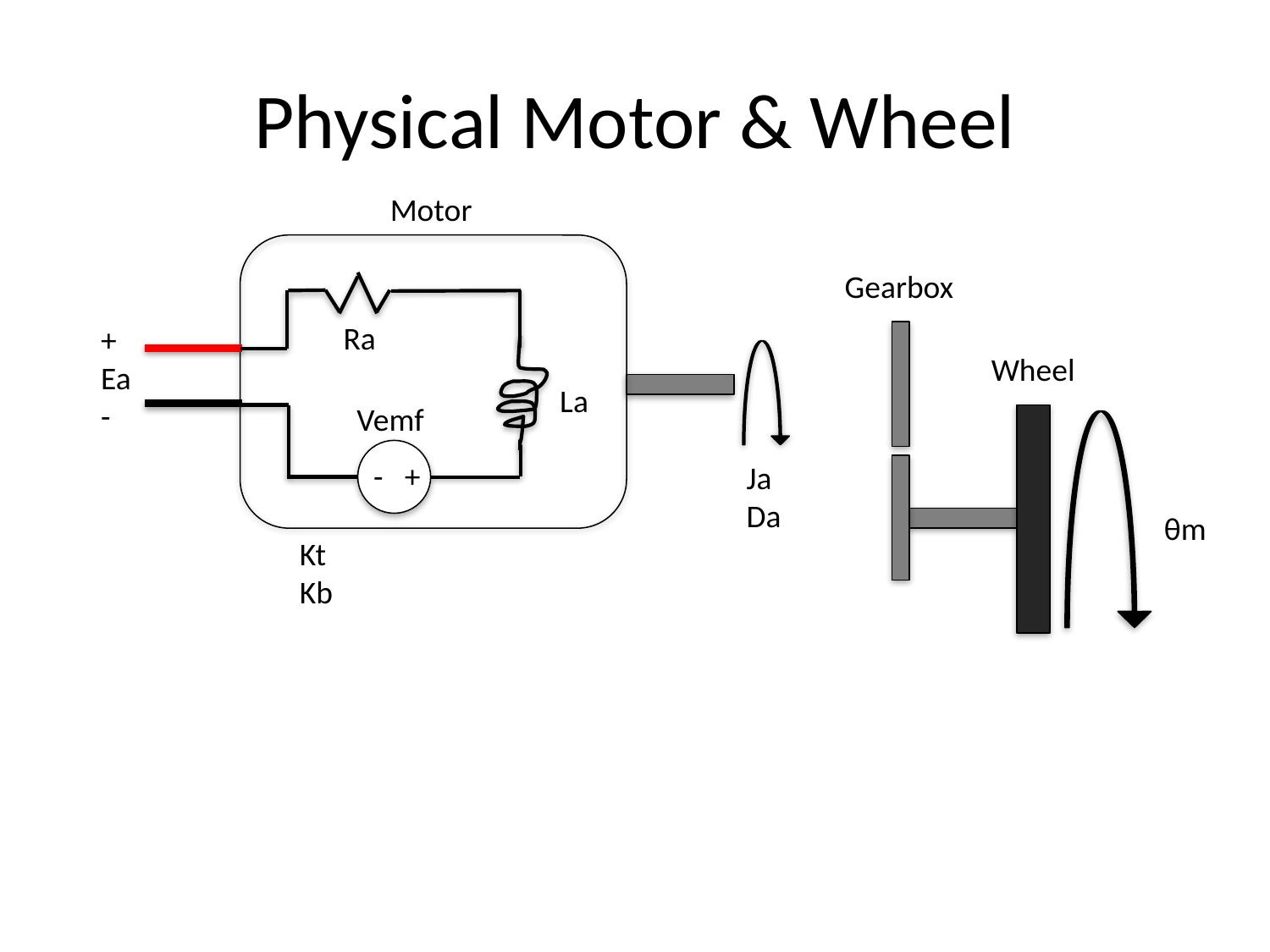

# Physical Motor & Wheel
Motor

Gearbox
Ra
+
Ea
-

Wheel
La

Vemf

-   +
Ja
Da

θm

Kt
Kb